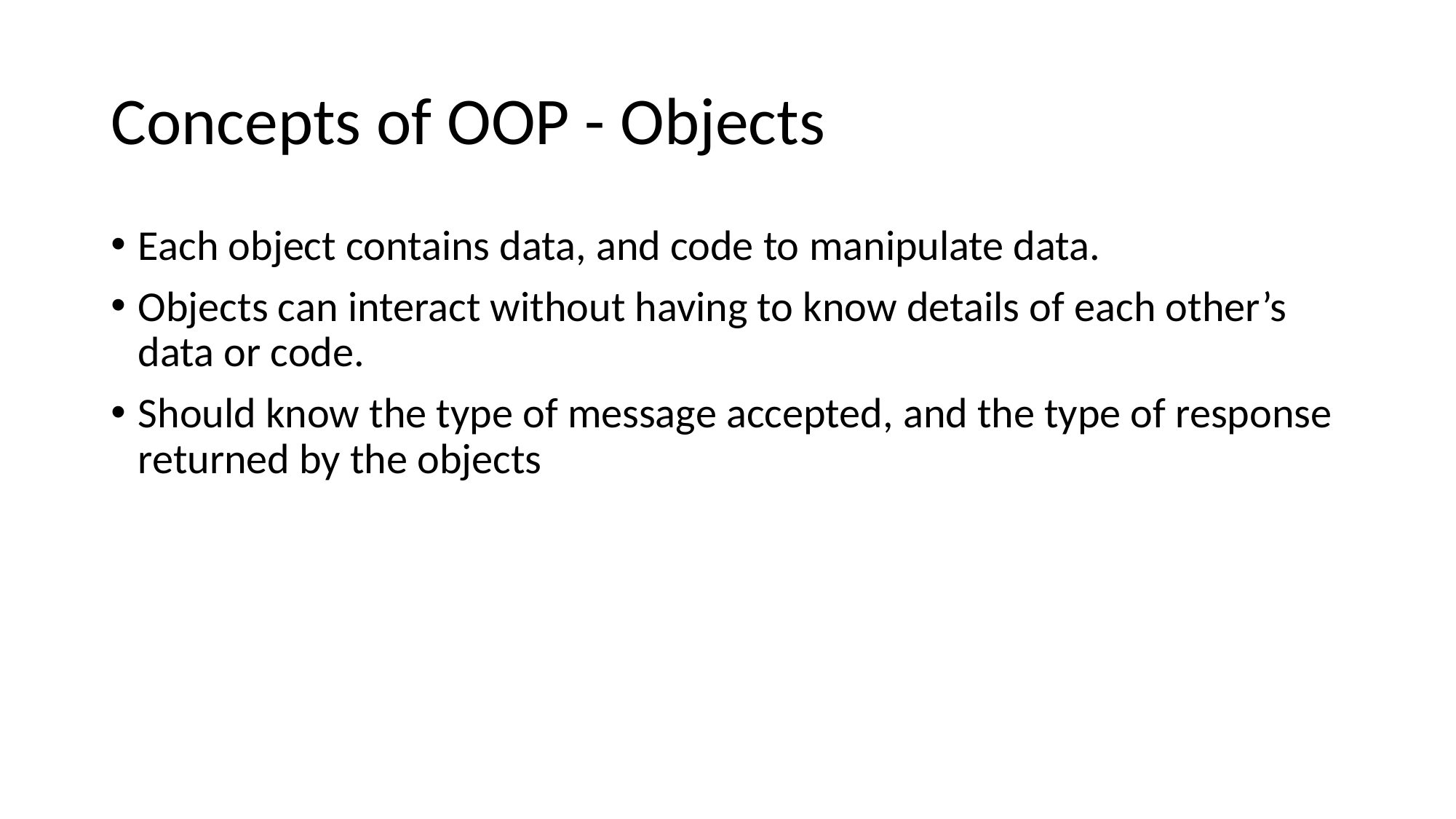

# Concepts of OOP - Objects
Each object contains data, and code to manipulate data.
Objects can interact without having to know details of each other’s data or code.
Should know the type of message accepted, and the type of response returned by the objects